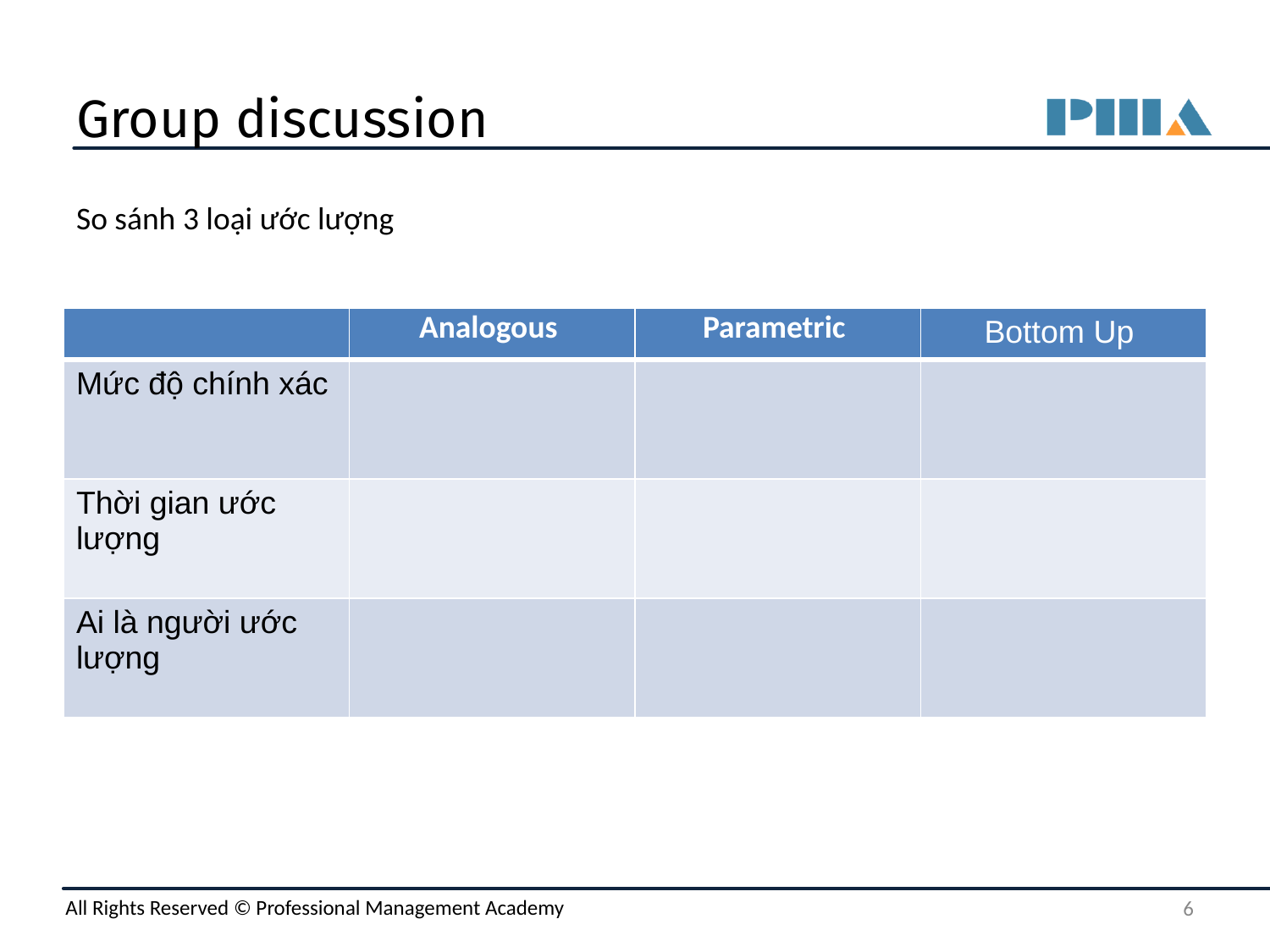

# Group discussion
So sánh 3 loại ước lượng
|  | Analogous | Parametric | Bottom Up |
| --- | --- | --- | --- |
| Mức độ chính xác |  |  |  |
| Thời gian ước lượng |  |  |  |
| Ai là người ước lượng |  |  |  |
6